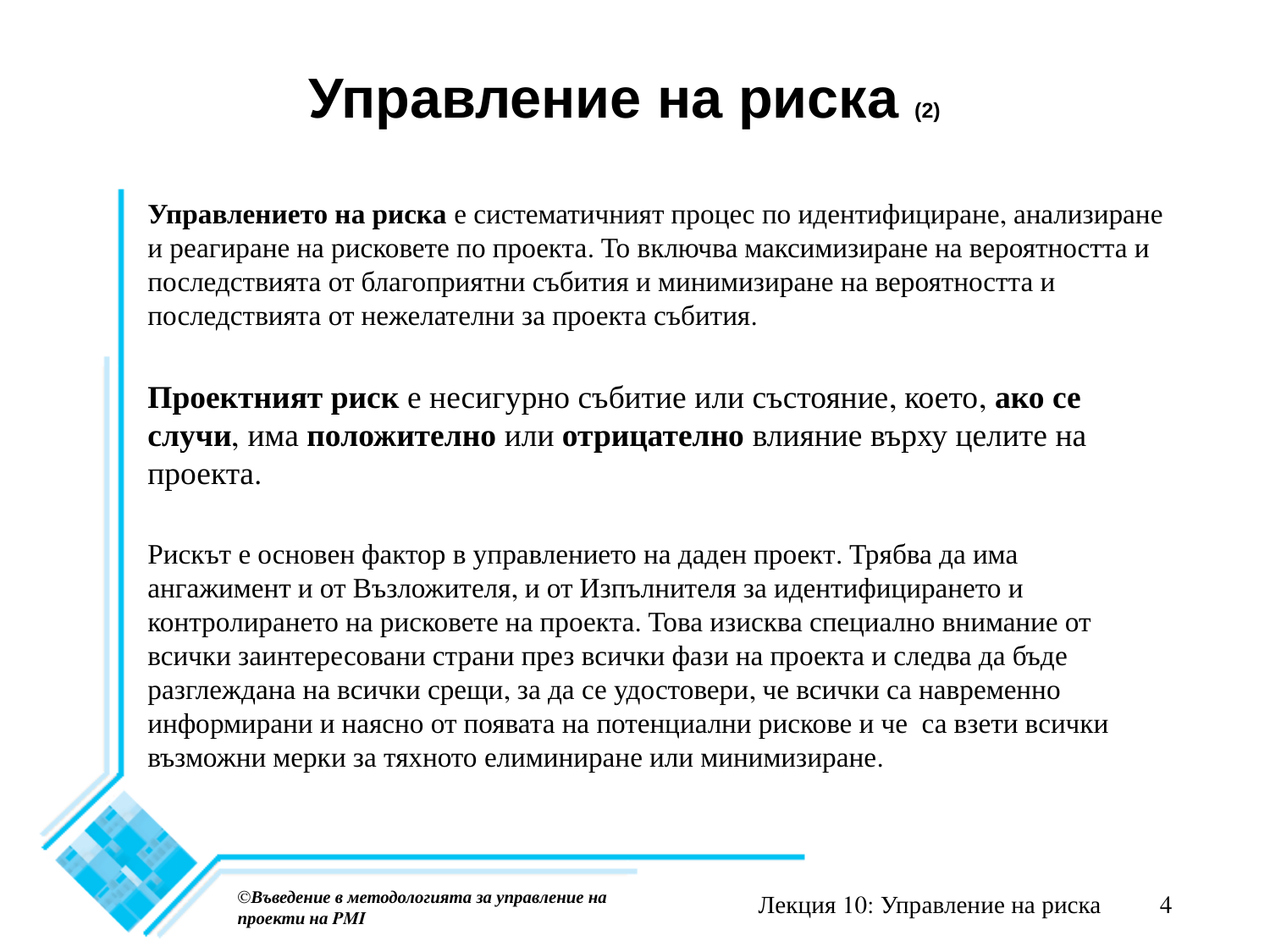

# Управление на риска (2)
Управлението на риска е систематичният процес по идентифициране, анализиране и реагиране на рисковете по проекта. То включва максимизиране на вероятността и последствията от благоприятни събития и минимизиране на вероятността и последствията от нежелателни за проекта събития.

Проектният риск е несигурно събитие или състояние, което, ако се случи, има положително или отрицателно влияние върху целите на проекта.

Рискът е основен фактор в управлението на даден проект. Трябва да има ангажимент и от Възложителя, и от Изпълнителя за идентифицирането и контролирането на рисковете на проекта. Това изисква специално внимание от всички заинтересовани страни през всички фази на проекта и следва да бъде разглеждана на всички срещи, за да се удостовери, че всички са навременно информирани и наясно от появата на потенциални рискове и че  са взети всички възможни мерки за тяхното елиминиране или минимизиране.

©Въведение в методологията за управление на проекти на PMI

Лекция 10: Управление на риска
4